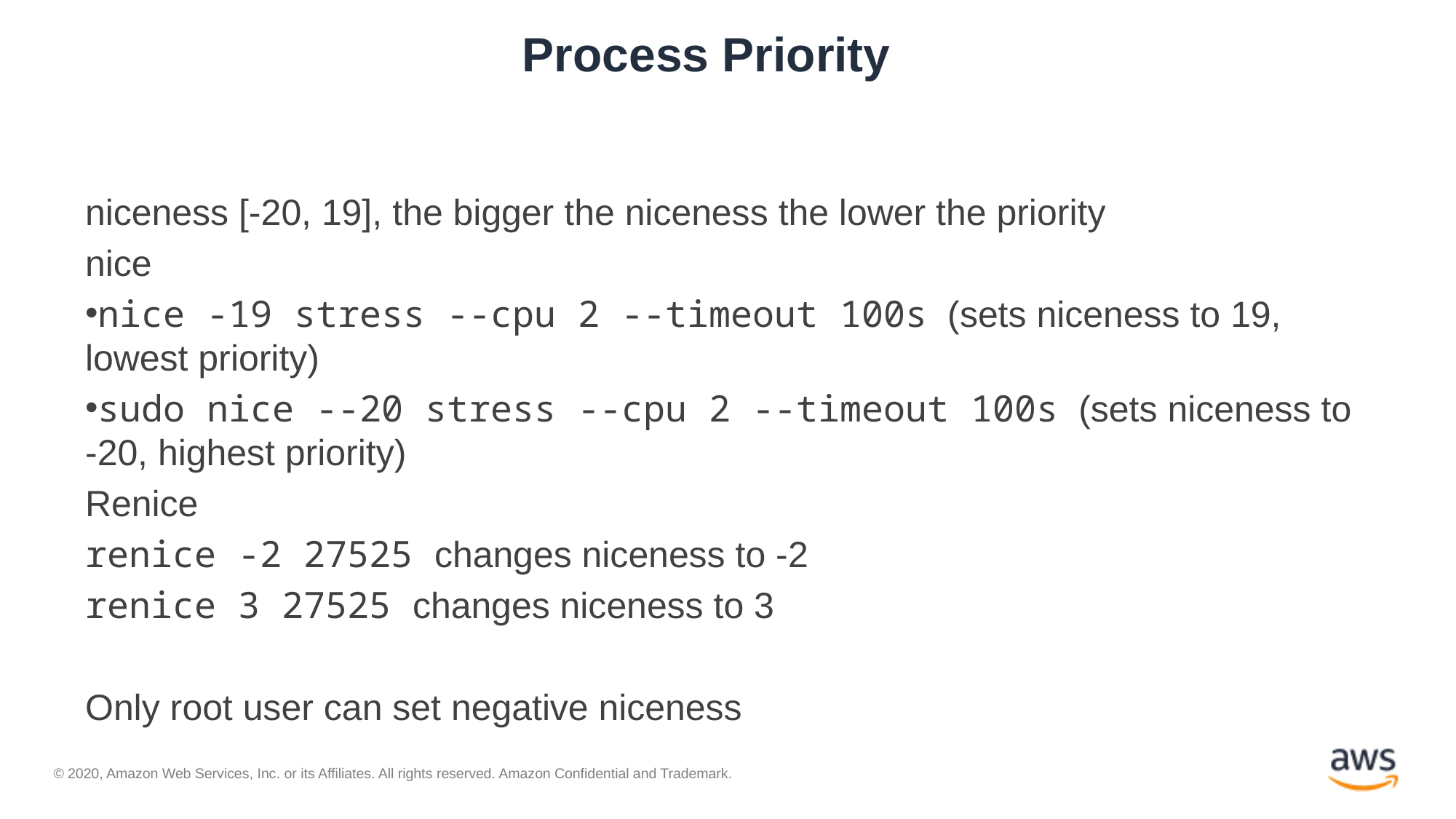

# Process Priority
niceness [-20, 19], the bigger the niceness the lower the priority
nice
nice -19 stress --cpu 2 --timeout 100s  (sets niceness to 19, lowest priority)
sudo nice --20 stress --cpu 2 --timeout 100s  (sets niceness to -20, highest priority)
Renice
renice -2 27525 changes niceness to -2
renice 3 27525 changes niceness to 3

Only root user can set negative niceness